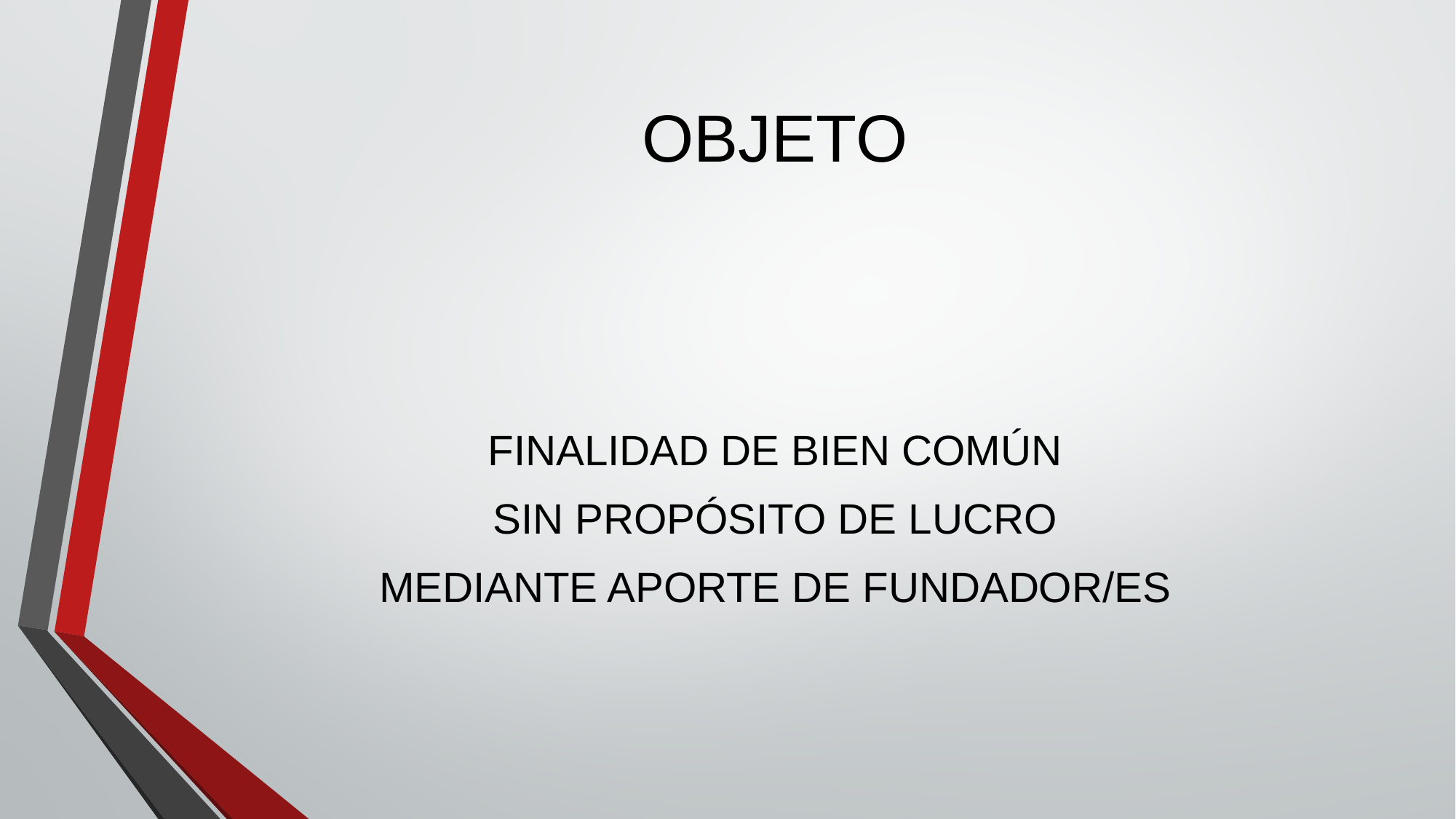

# OBJETO
FINALIDAD DE BIEN COMÚN
SIN PROPÓSITO DE LUCRO
MEDIANTE APORTE DE FUNDADOR/ES